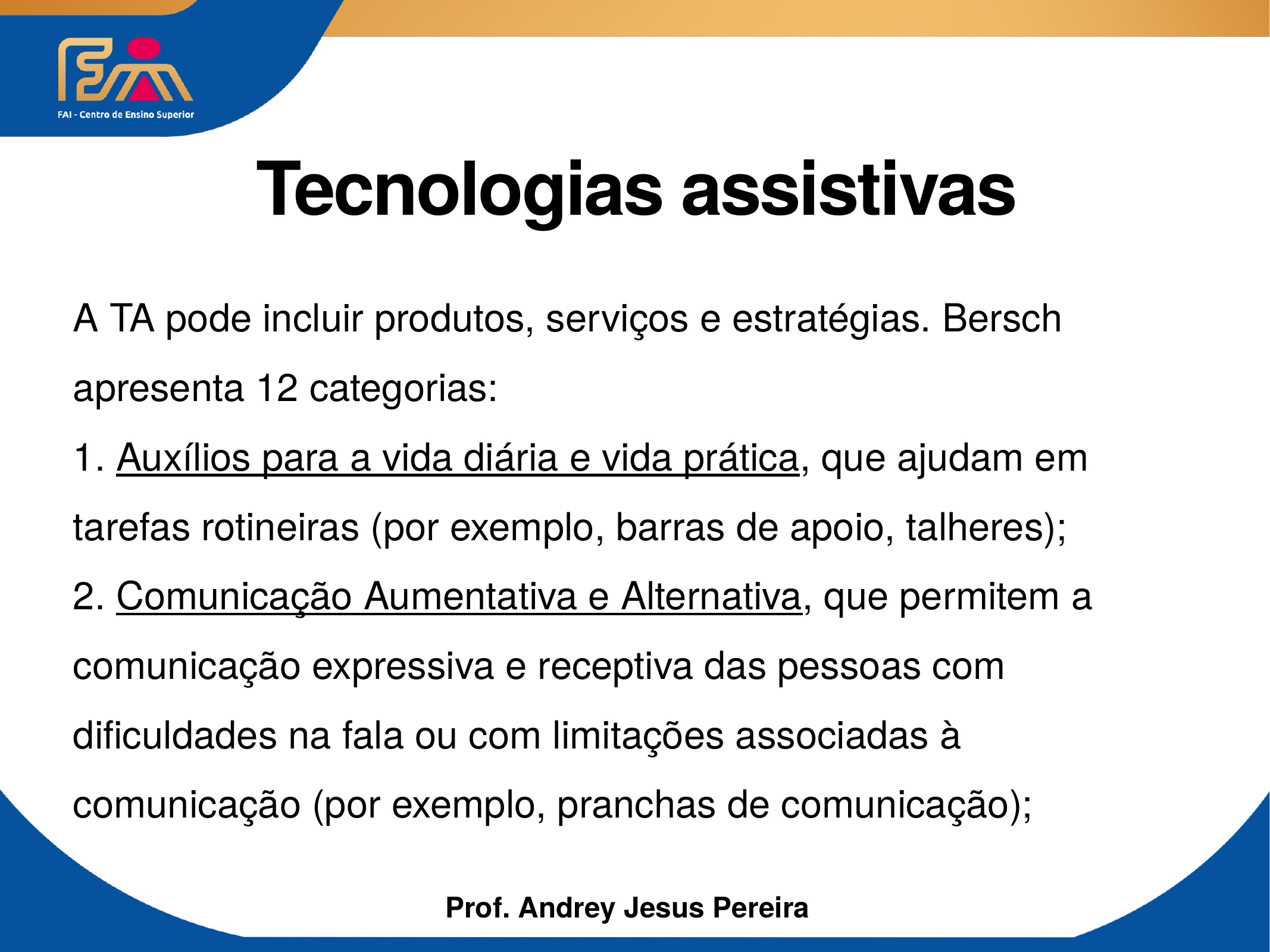

# Tecnologias assistivas
A TA pode incluir produtos, serviços e estratégias. Bersch apresenta 12 categorias:
1. Auxílios para a vida diária e vida prática, que ajudam em tarefas rotineiras (por exemplo, barras de apoio, talheres);
2. Comunicação Aumentativa e Alternativa, que permitem a comunicação expressiva e receptiva das pessoas com dificuldades na fala ou com limitações associadas à comunicação (por exemplo, pranchas de comunicação);
Prof. Andrey Jesus Pereira